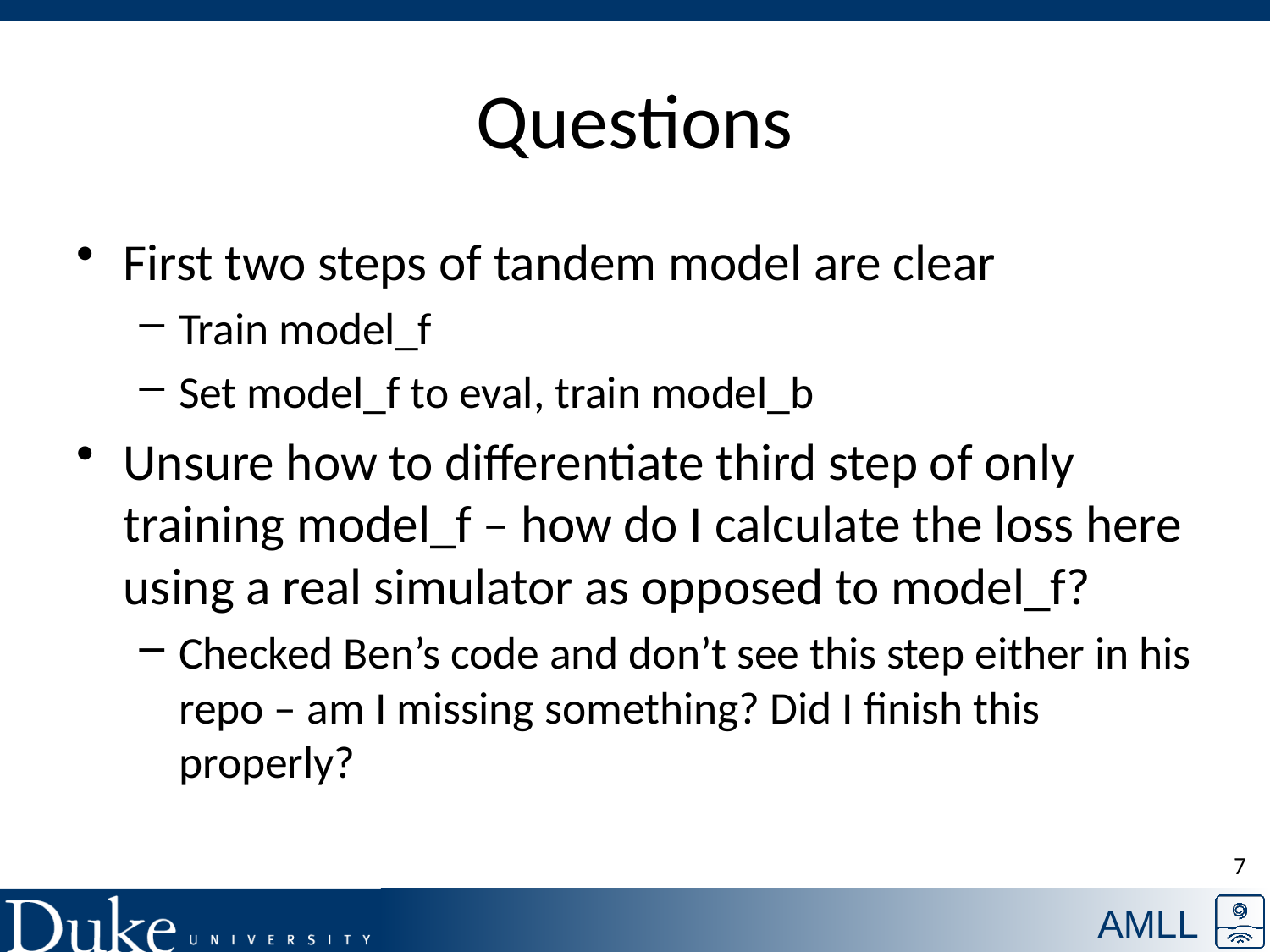

# Questions
First two steps of tandem model are clear
Train model_f
Set model_f to eval, train model_b
Unsure how to differentiate third step of only training model_f – how do I calculate the loss here using a real simulator as opposed to model_f?
Checked Ben’s code and don’t see this step either in his repo – am I missing something? Did I finish this properly?
7